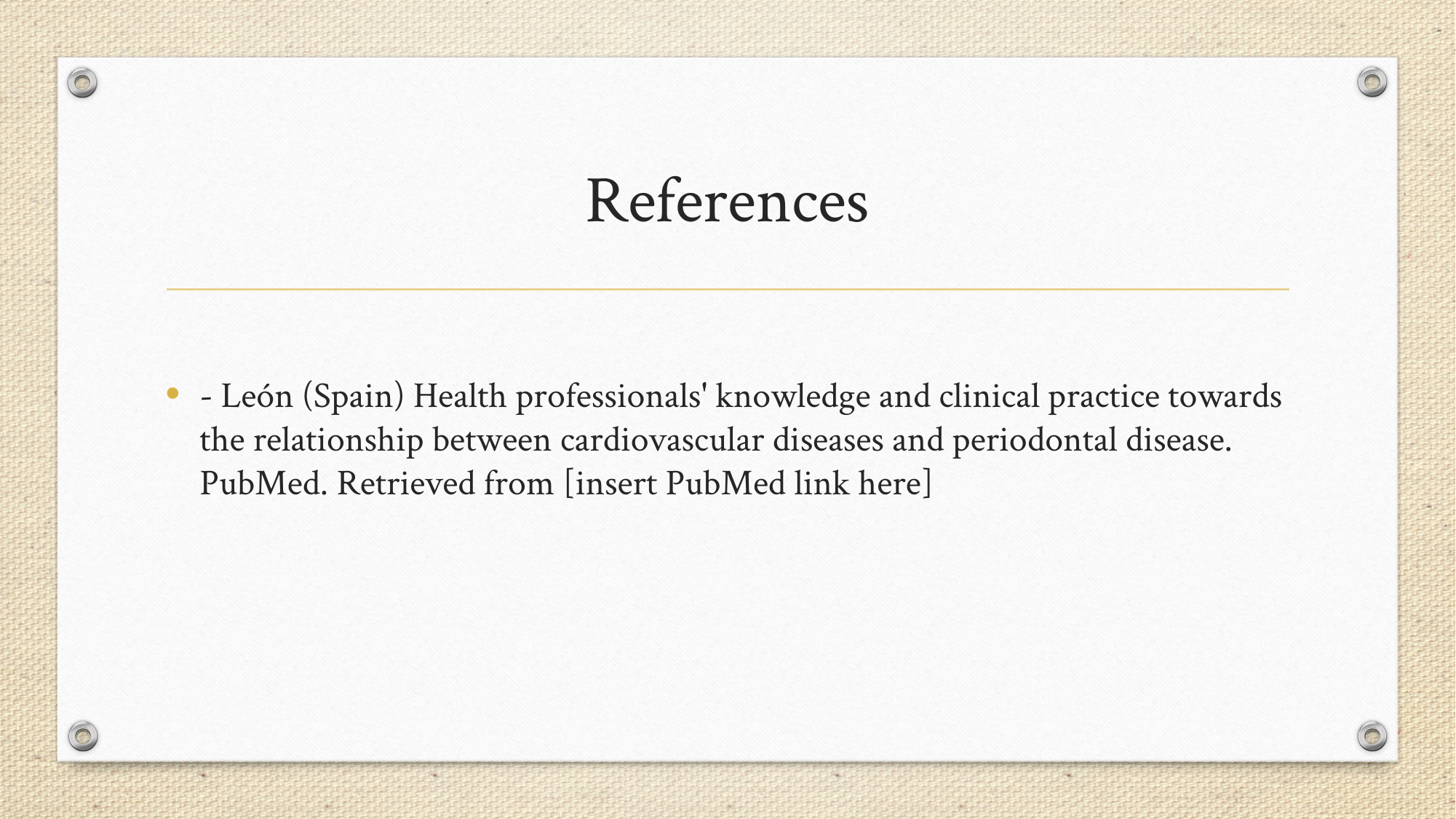

# References

- León (Spain) Health professionals' knowledge and clinical practice towards the relationship between cardiovascular diseases and periodontal disease. PubMed. Retrieved from [insert PubMed link here]